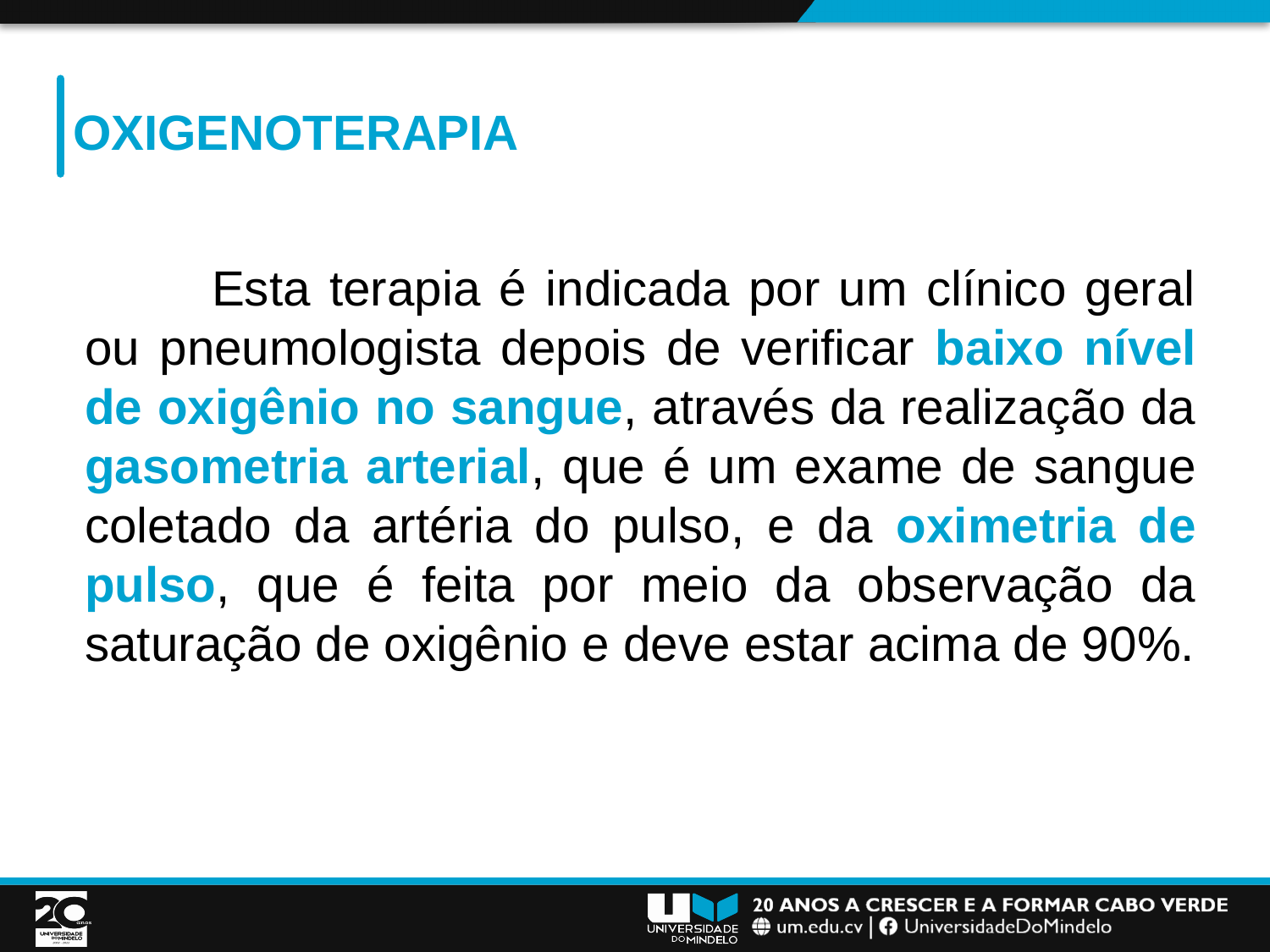

# Oxigenoterapia
	Esta terapia é indicada por um clínico geral ou pneumologista depois de verificar baixo nível de oxigênio no sangue, através da realização da gasometria arterial, que é um exame de sangue coletado da artéria do pulso, e da oximetria de pulso, que é feita por meio da observação da saturação de oxigênio e deve estar acima de 90%.